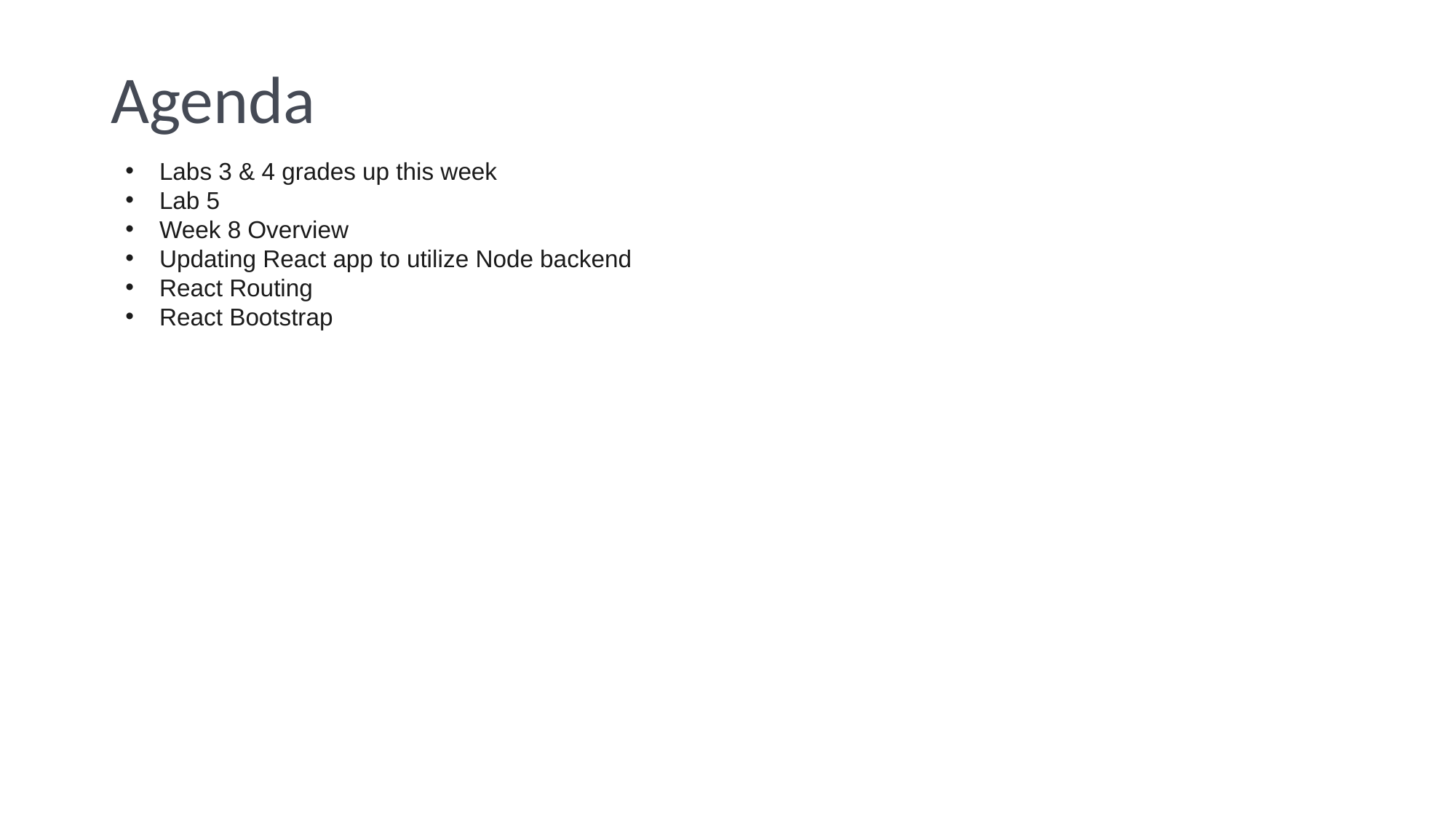

# Agenda
Labs 3 & 4 grades up this week
Lab 5
Week 8 Overview
Updating React app to utilize Node backend
React Routing
React Bootstrap